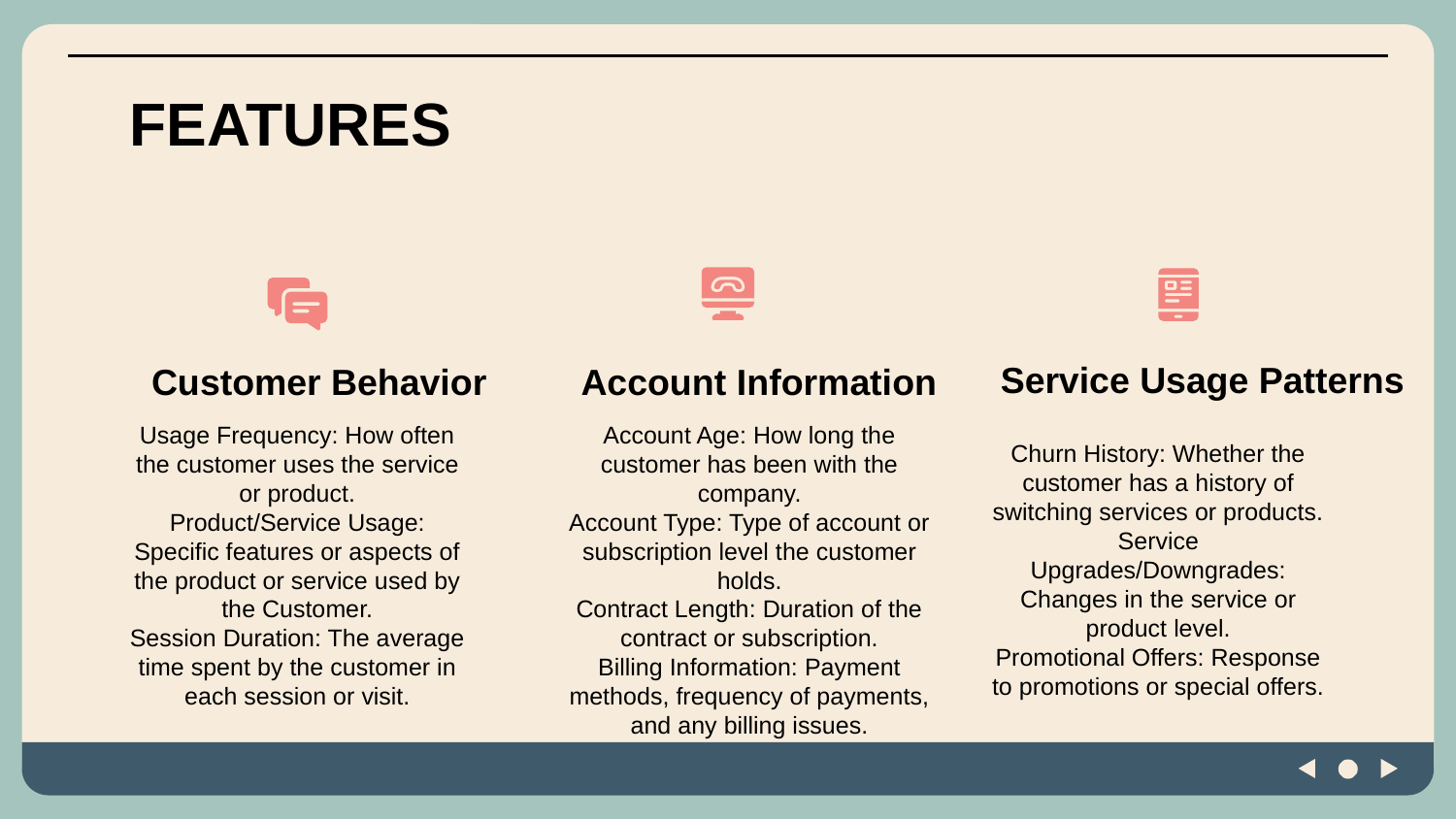

# FEATURES

Service Usage Patterns
Customer Behavior
Account Information
Usage Frequency: How often the customer uses the service or product.
Product/Service Usage: Specific features or aspects of the product or service used by the Customer.
Session Duration: The average time spent by the customer in each session or visit.
Account Age: How long the customer has been with the company.
Account Type: Type of account or subscription level the customer holds.
Contract Length: Duration of the contract or subscription.
Billing Information: Payment methods, frequency of payments, and any billing issues.
Churn History: Whether the customer has a history of switching services or products.
Service Upgrades/Downgrades: Changes in the service or product level.
Promotional Offers: Response to promotions or special offers.